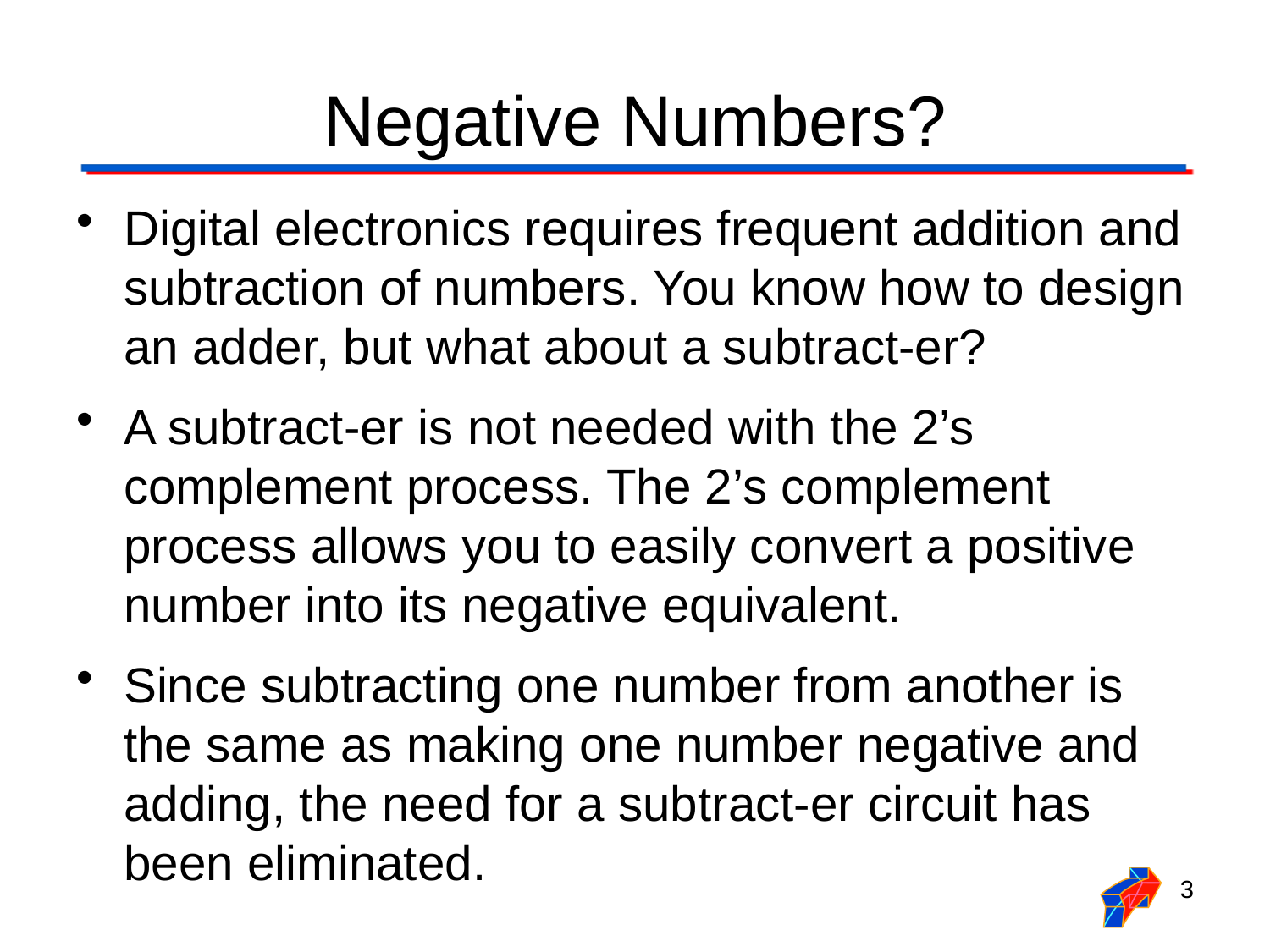

# Negative Numbers?
Digital electronics requires frequent addition and subtraction of numbers. You know how to design an adder, but what about a subtract-er?
A subtract-er is not needed with the 2’s complement process. The 2’s complement process allows you to easily convert a positive number into its negative equivalent.
Since subtracting one number from another is the same as making one number negative and adding, the need for a subtract-er circuit has been eliminated.

3